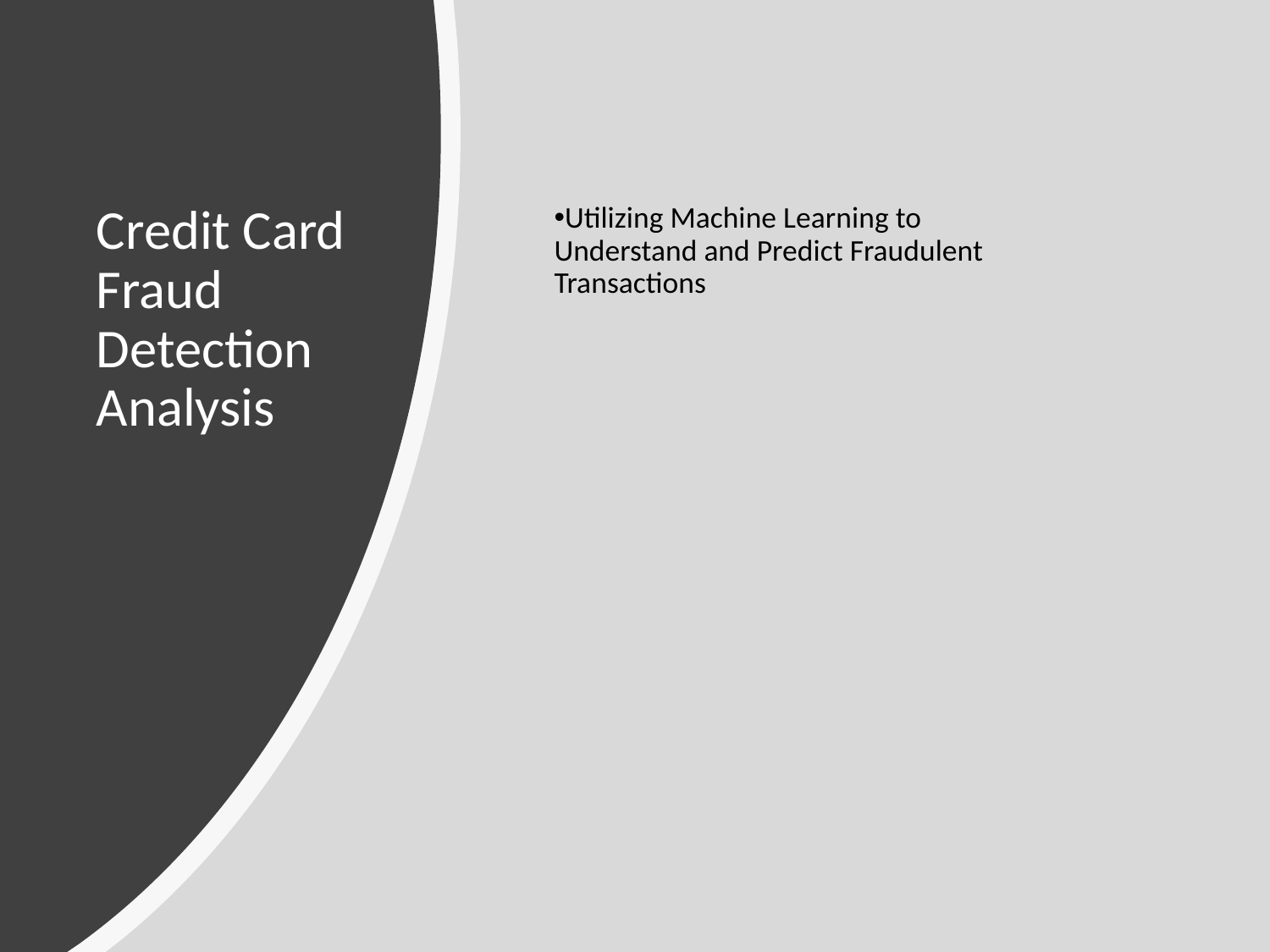

# Credit Card Fraud Detection Analysis
Utilizing Machine Learning to Understand and Predict Fraudulent Transactions